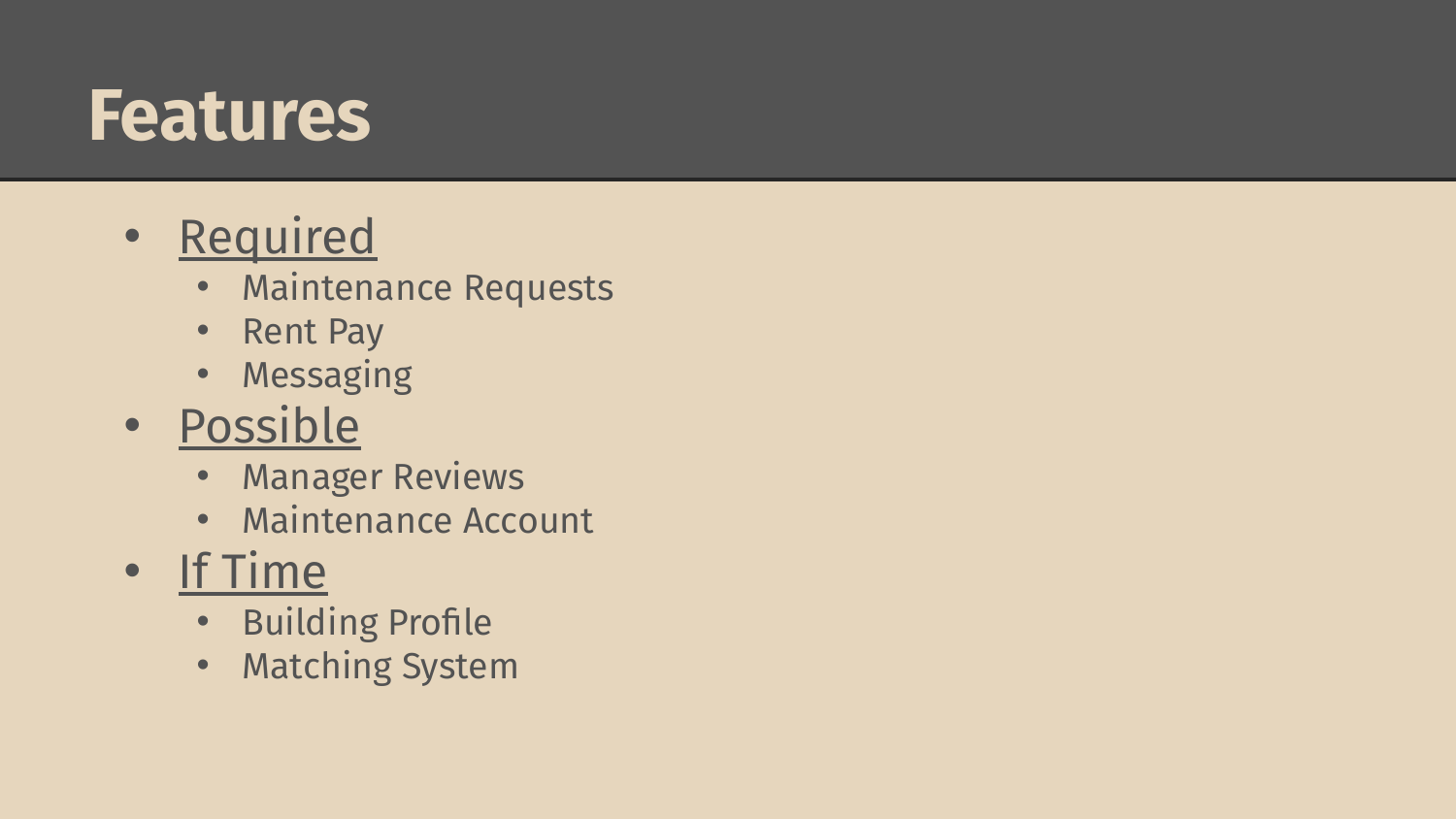

# Features
Required
Maintenance Requests
Rent Pay
Messaging
Possible
Manager Reviews
Maintenance Account
If Time
Building Profile
Matching System